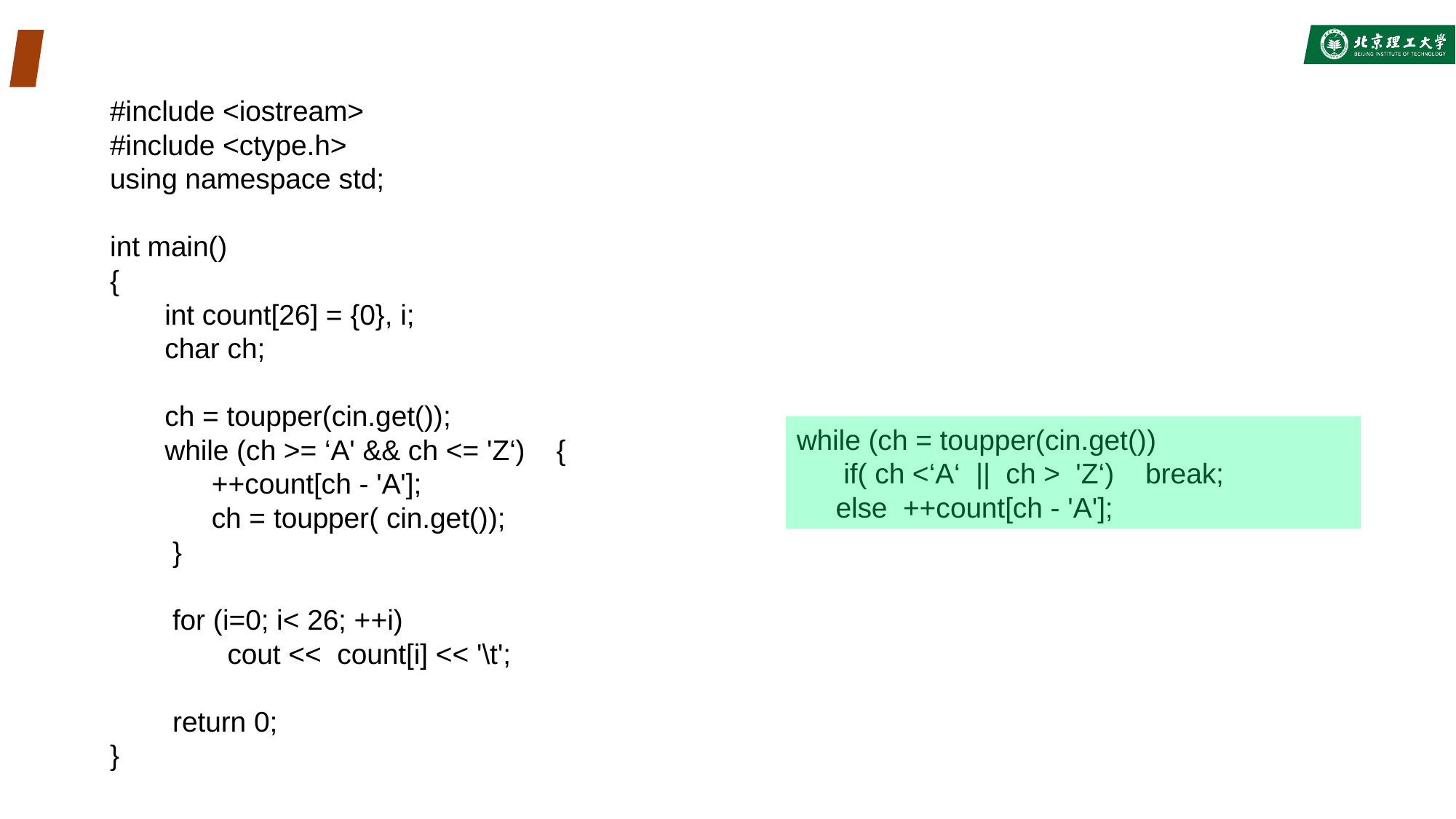

#
#include <iostream>
#include <ctype.h>
using namespace std;

int main()
{
       int count[26] = {0}, i;
       char ch;

       ch = toupper(cin.get());
       while (ch >= ‘A' && ch <= 'Z‘)    {
             ++count[ch - 'A'];
             ch = toupper( cin.get());
        }

        for (i=0; i< 26; ++i)
               cout <<  count[i] << '\t';

        return 0;
}
while (ch = toupper(cin.get())
      if( ch <‘A‘  ||  ch >  'Z‘)    break;
     else  ++count[ch - 'A'];